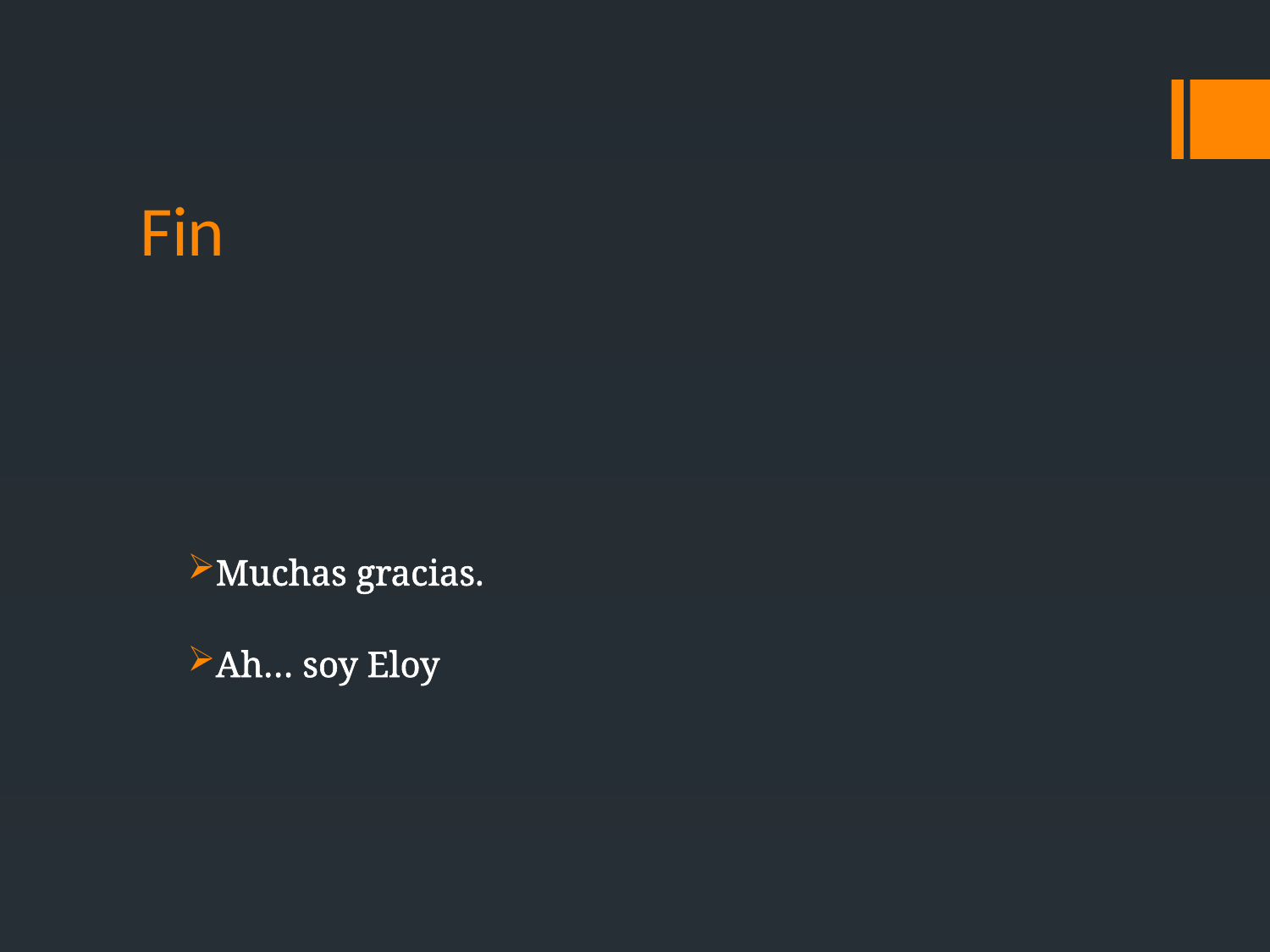

# Fin
Muchas gracias.
Ah… soy Eloy